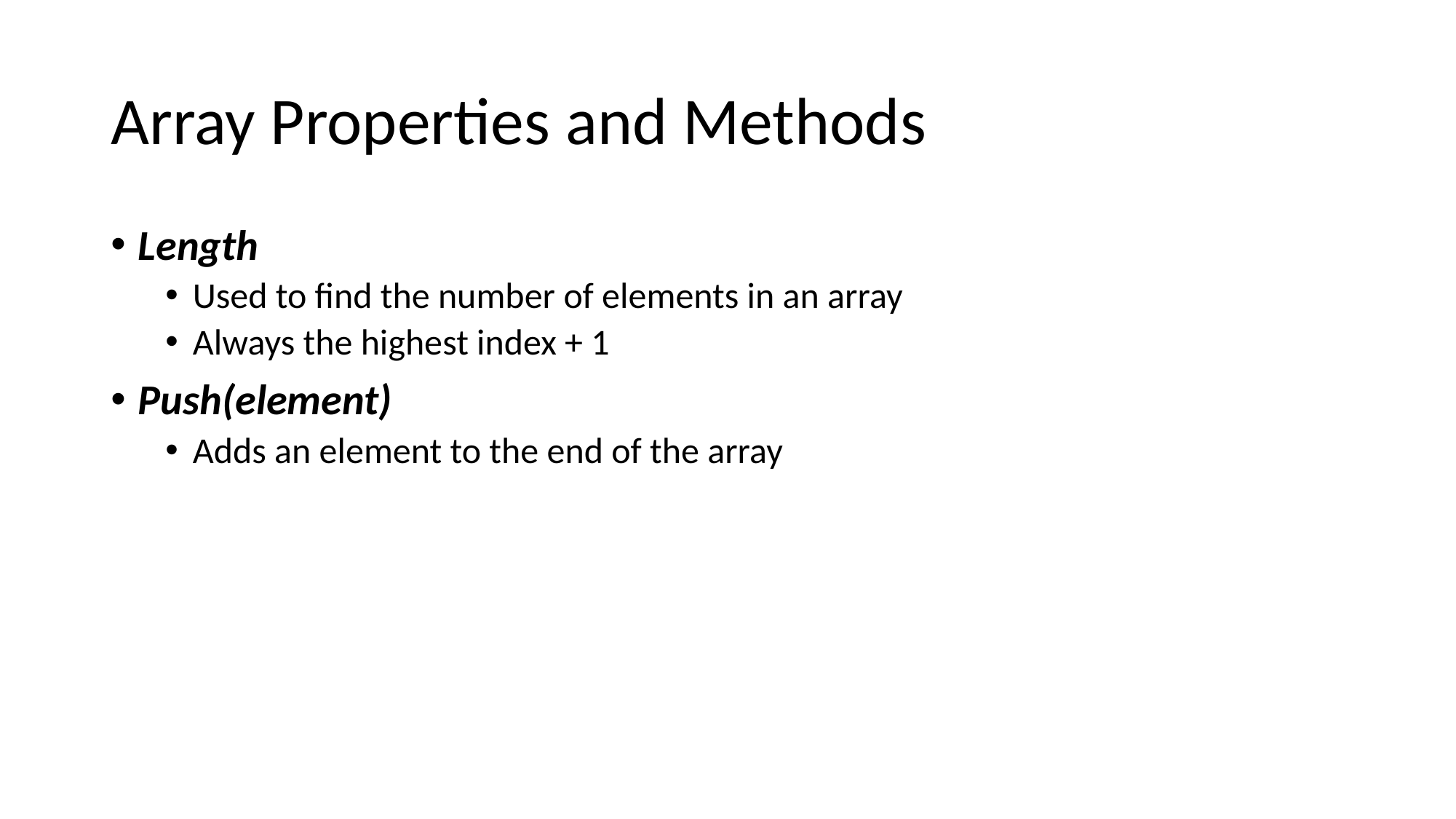

# Array Properties and Methods
Length
Used to find the number of elements in an array
Always the highest index + 1
Push(element)
Adds an element to the end of the array